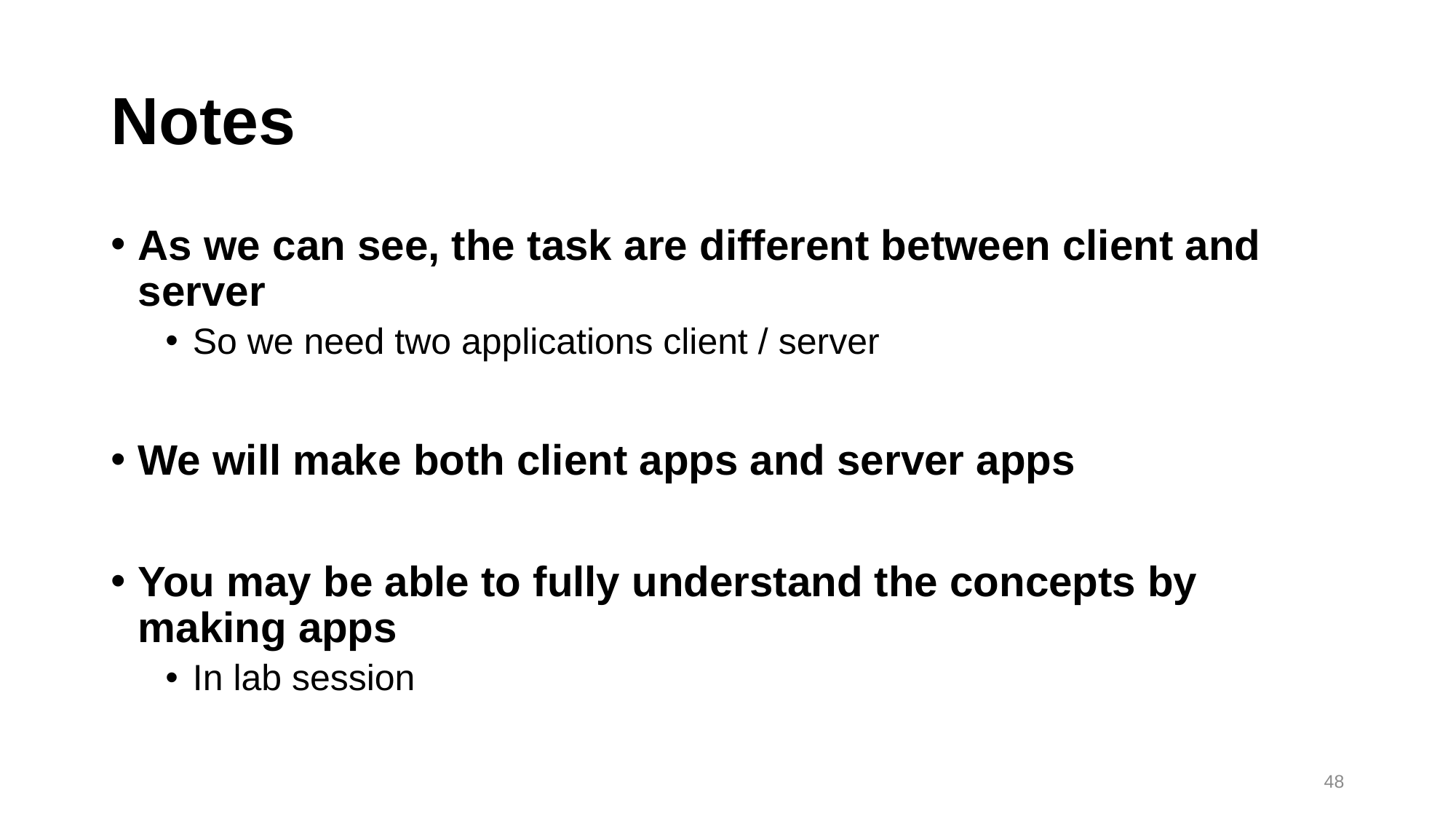

# Notes
As we can see, the task are different between client and server
So we need two applications client / server

We will make both client apps and server apps

You may be able to fully understand the concepts by making apps
In lab session
48